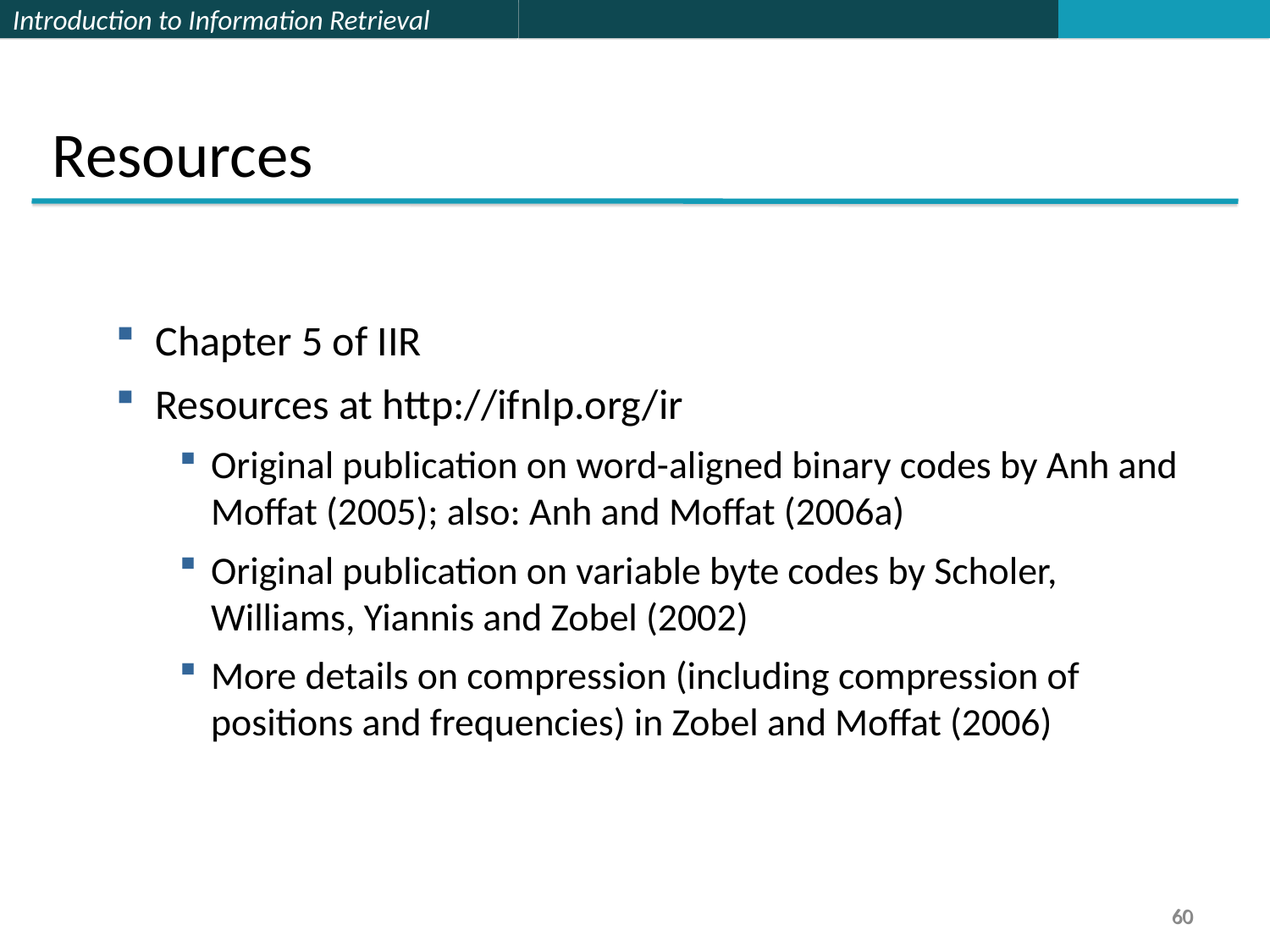

Resources
Chapter 5 of IIR
Resources at http://ifnlp.org/ir
Original publication on word-aligned binary codes by Anh and Moffat (2005); also: Anh and Moffat (2006a)
Original publication on variable byte codes by Scholer, Williams, Yiannis and Zobel (2002)
More details on compression (including compression of positions and frequencies) in Zobel and Moffat (2006)
60
60